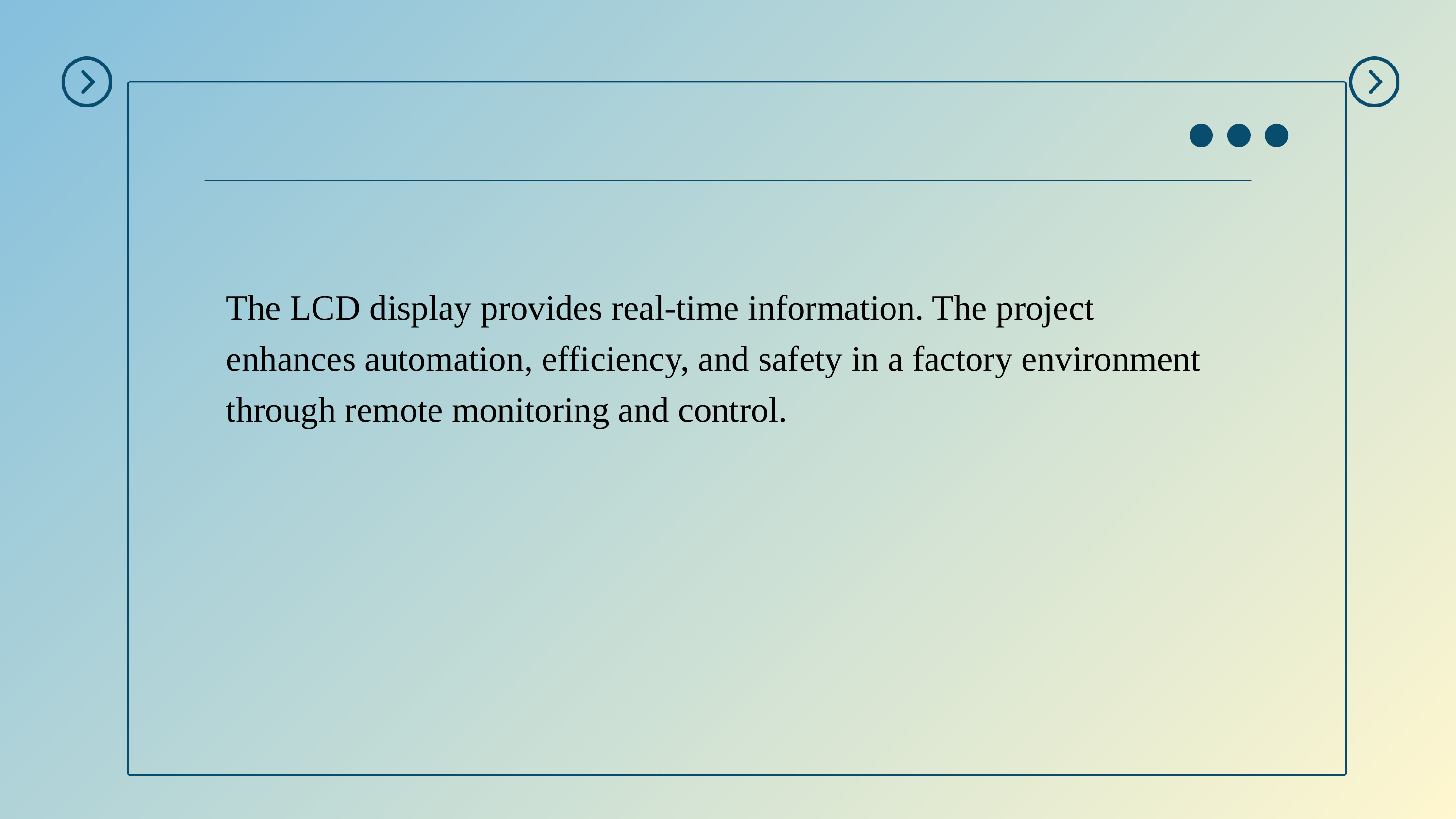

The LCD display provides real-time information. The project enhances automation, efficiency, and safety in a factory environment through remote monitoring and control.